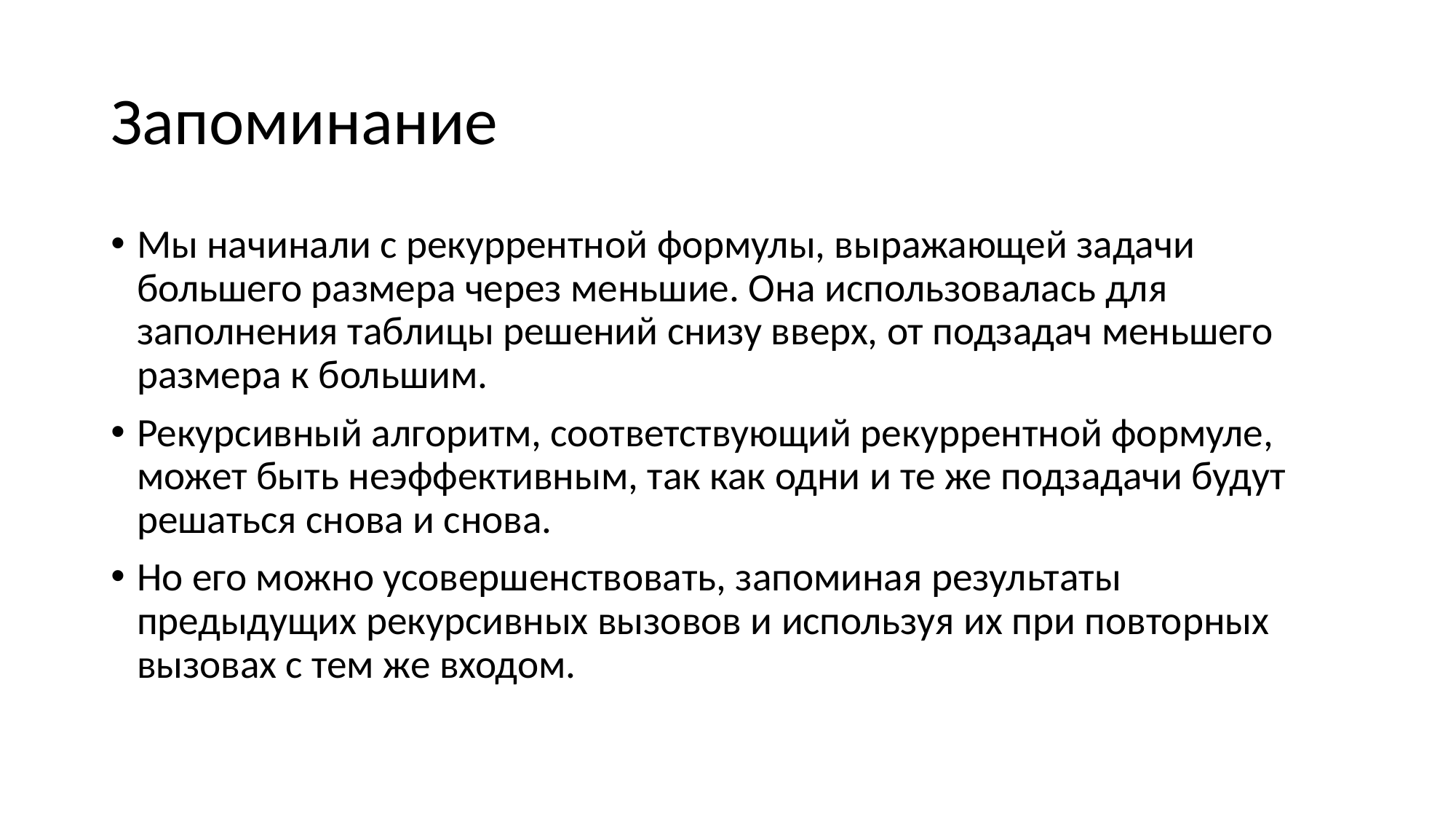

# Запоминание
Мы начинали с рекуррентной формулы, выражающей задачи большего размера через меньшие. Она использовалась для заполнения таблицы решений снизу вверх, от подзадач меньшего размера к большим.
Рекурсивный алгоритм, соответствующий рекуррентной формуле, может быть неэффективным, так как одни и те же подзадачи будут решаться снова и снова.
Но его можно усовершенствовать, запоминая результаты предыдущих рекурсивных вызовов и используя их при повторных вызовах с тем же входом.